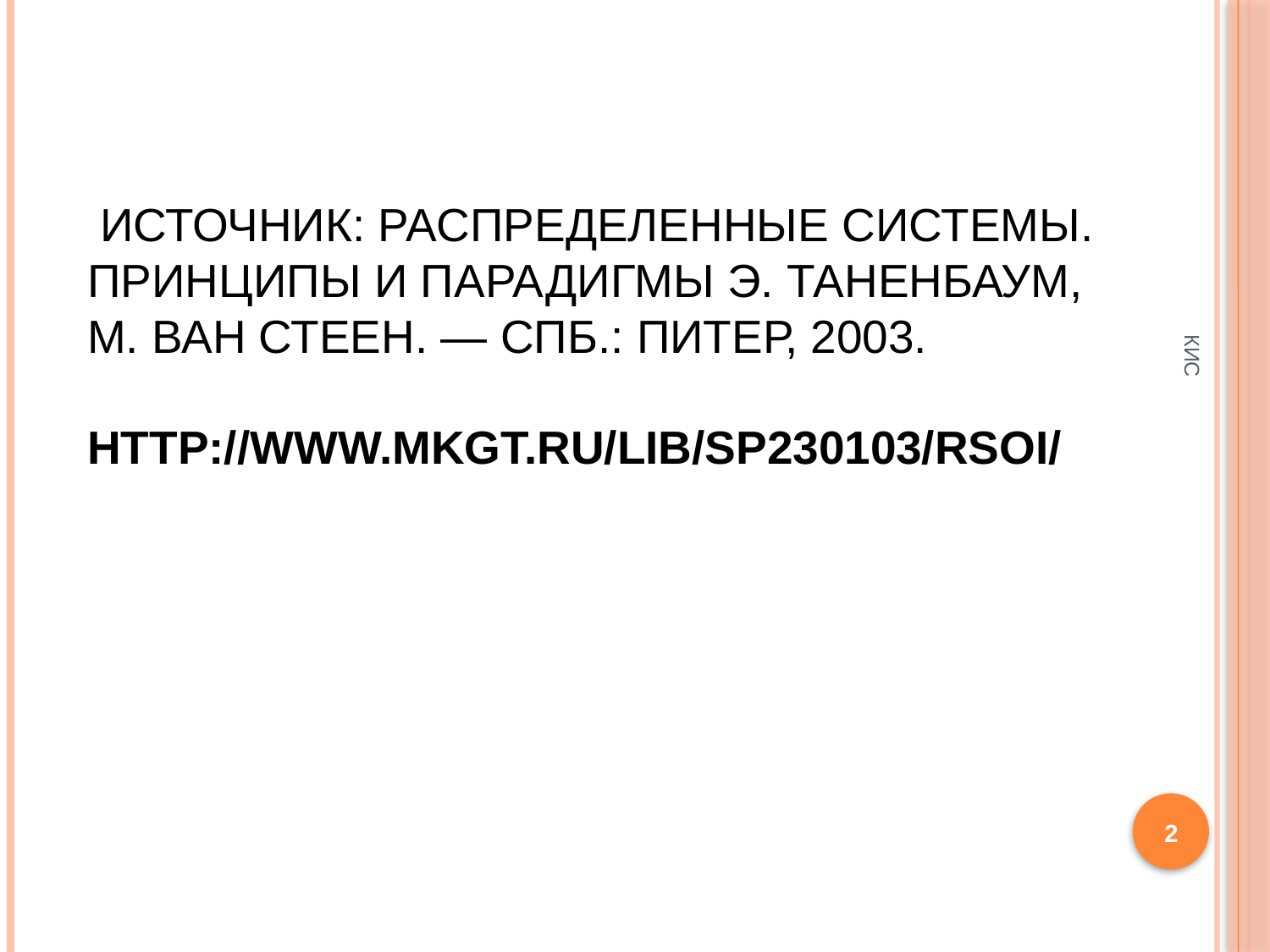

# Источник: Распределенные системы. Принципы и парадигмы Э. Таненбаум, М. ван Стеен. — СПб.: Питер, 2003. http://www.mkgt.ru/lib/sp230103/rsoi/
КИС
2